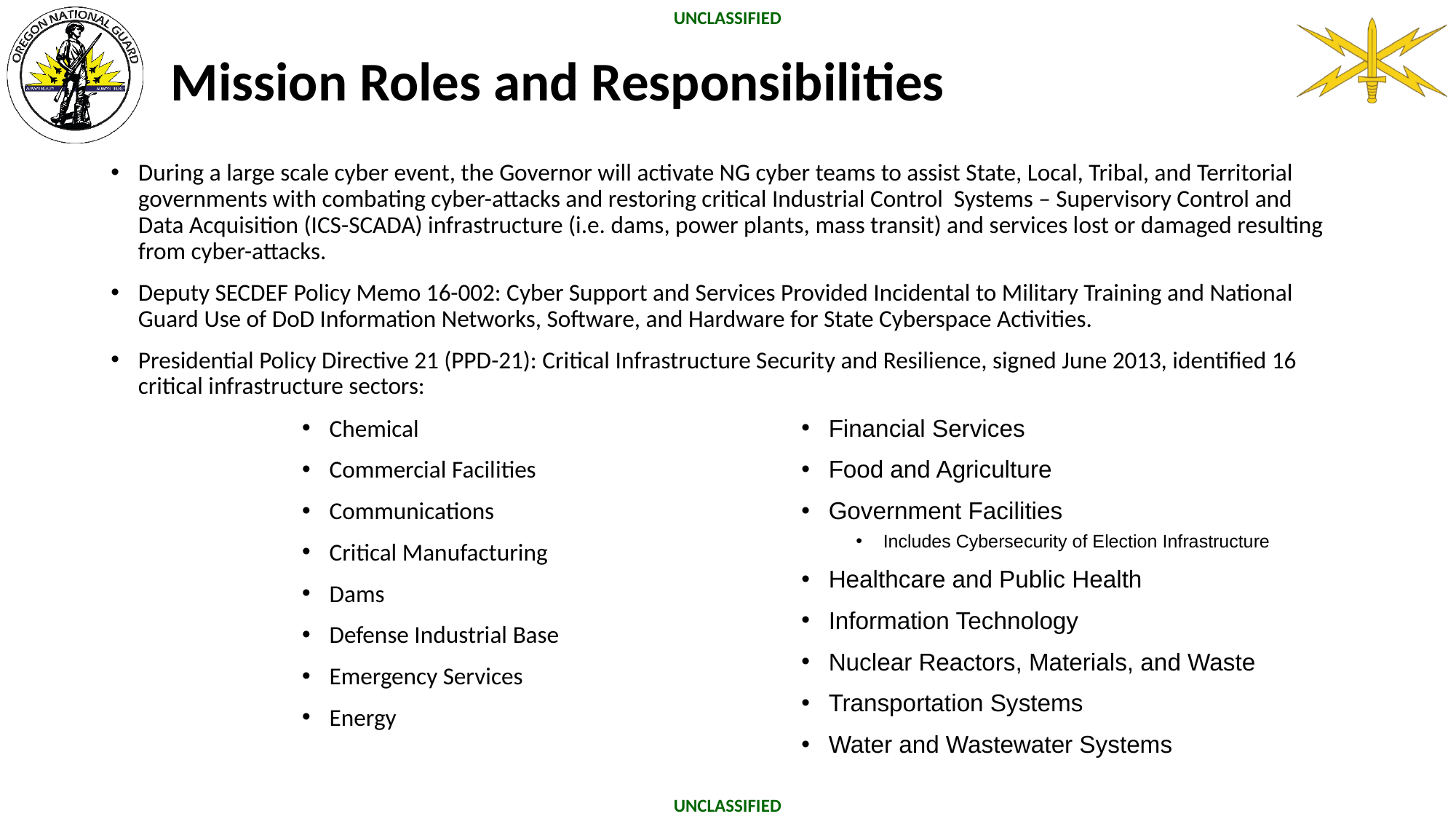

# Mission Roles and Responsibilities
During a large scale cyber event, the Governor will activate NG cyber teams to assist State, Local, Tribal, and Territorial governments with combating cyber-attacks and restoring critical Industrial Control  Systems – Supervisory Control and Data Acquisition (ICS-SCADA) infrastructure (i.e. dams, power plants, mass transit) and services lost or damaged resulting from cyber-attacks.
Deputy SECDEF Policy Memo 16-002: Cyber Support and Services Provided Incidental to Military Training and National Guard Use of DoD Information Networks, Software, and Hardware for State Cyberspace Activities.
Presidential Policy Directive 21 (PPD-21): Critical Infrastructure Security and Resilience, signed June 2013, identified 16 critical infrastructure sectors:
Chemical
Commercial Facilities
Communications
Critical Manufacturing
Dams
Defense Industrial Base
Emergency Services
Energy
Financial Services
Food and Agriculture
Government Facilities
Includes Cybersecurity of Election Infrastructure
Healthcare and Public Health
Information Technology
Nuclear Reactors, Materials, and Waste
Transportation Systems
Water and Wastewater Systems